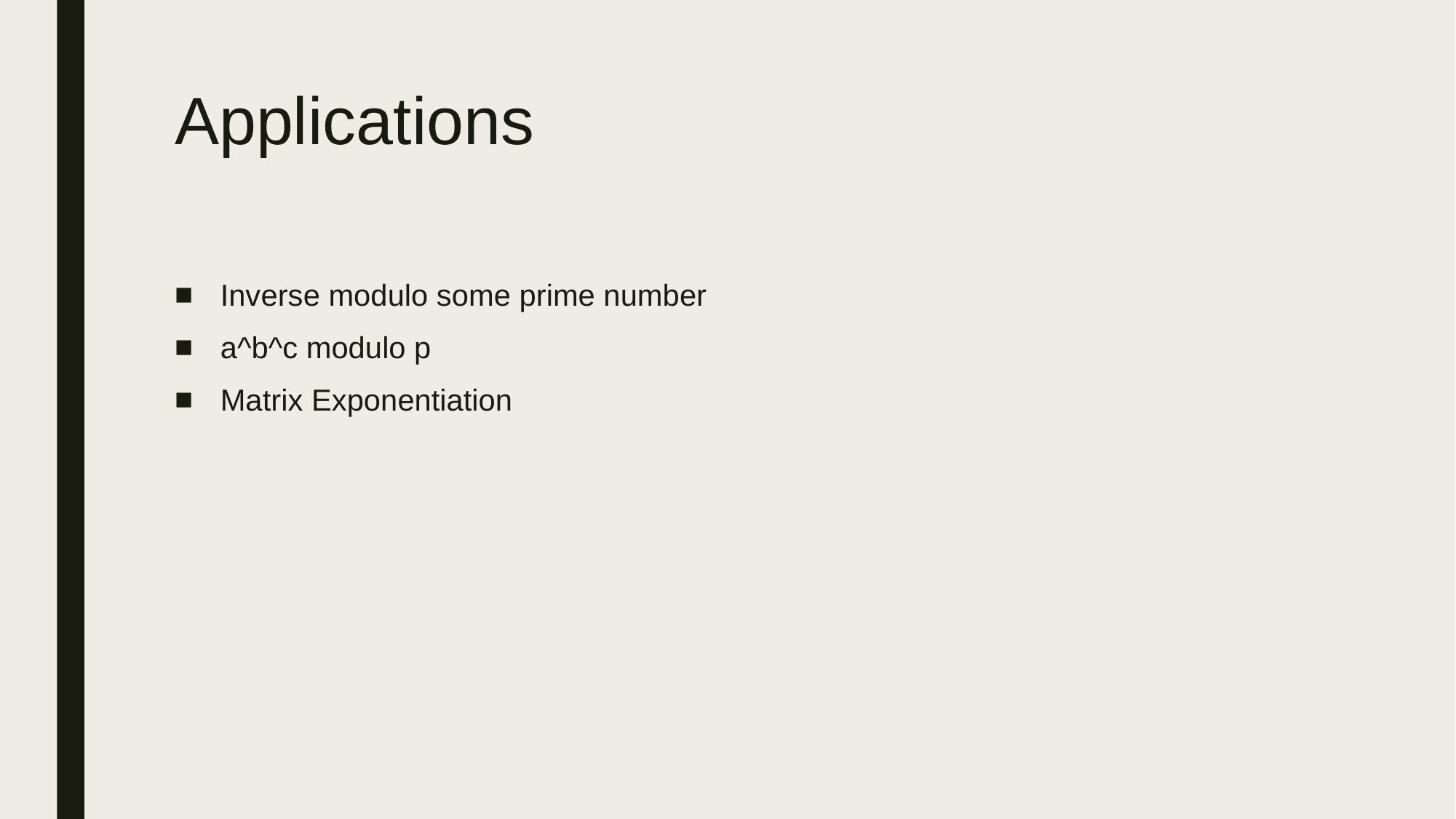

# Applications
Inverse modulo some prime number
a^b^c modulo p
Matrix Exponentiation